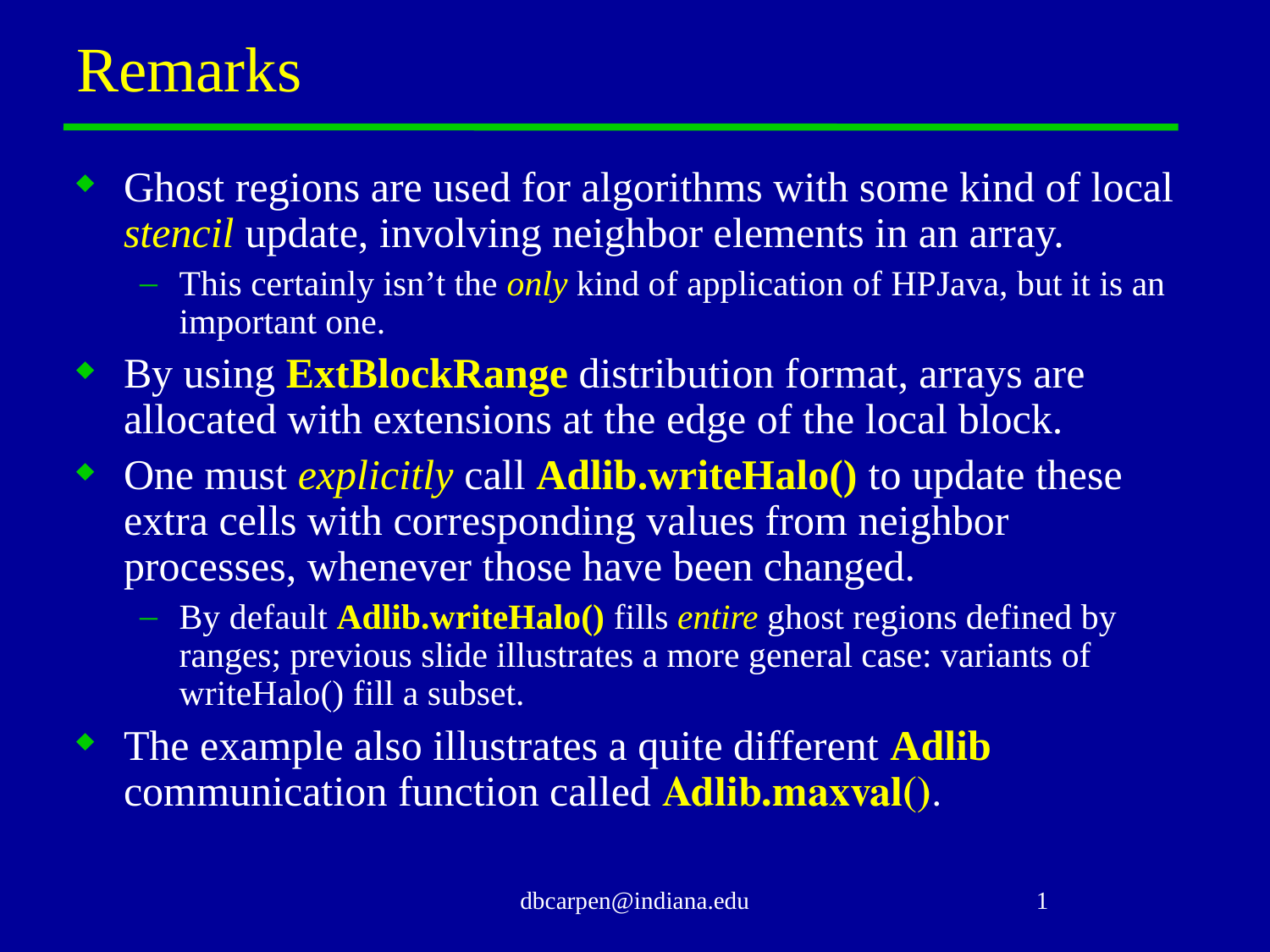

# Remarks
Ghost regions are used for algorithms with some kind of local stencil update, involving neighbor elements in an array.
This certainly isn’t the only kind of application of HPJava, but it is an important one.
By using ExtBlockRange distribution format, arrays are allocated with extensions at the edge of the local block.
One must explicitly call Adlib.writeHalo() to update these extra cells with corresponding values from neighbor processes, whenever those have been changed.
By default Adlib.writeHalo() fills entire ghost regions defined by ranges; previous slide illustrates a more general case: variants of writeHalo() fill a subset.
The example also illustrates a quite different Adlib communication function called Adlib.maxval().